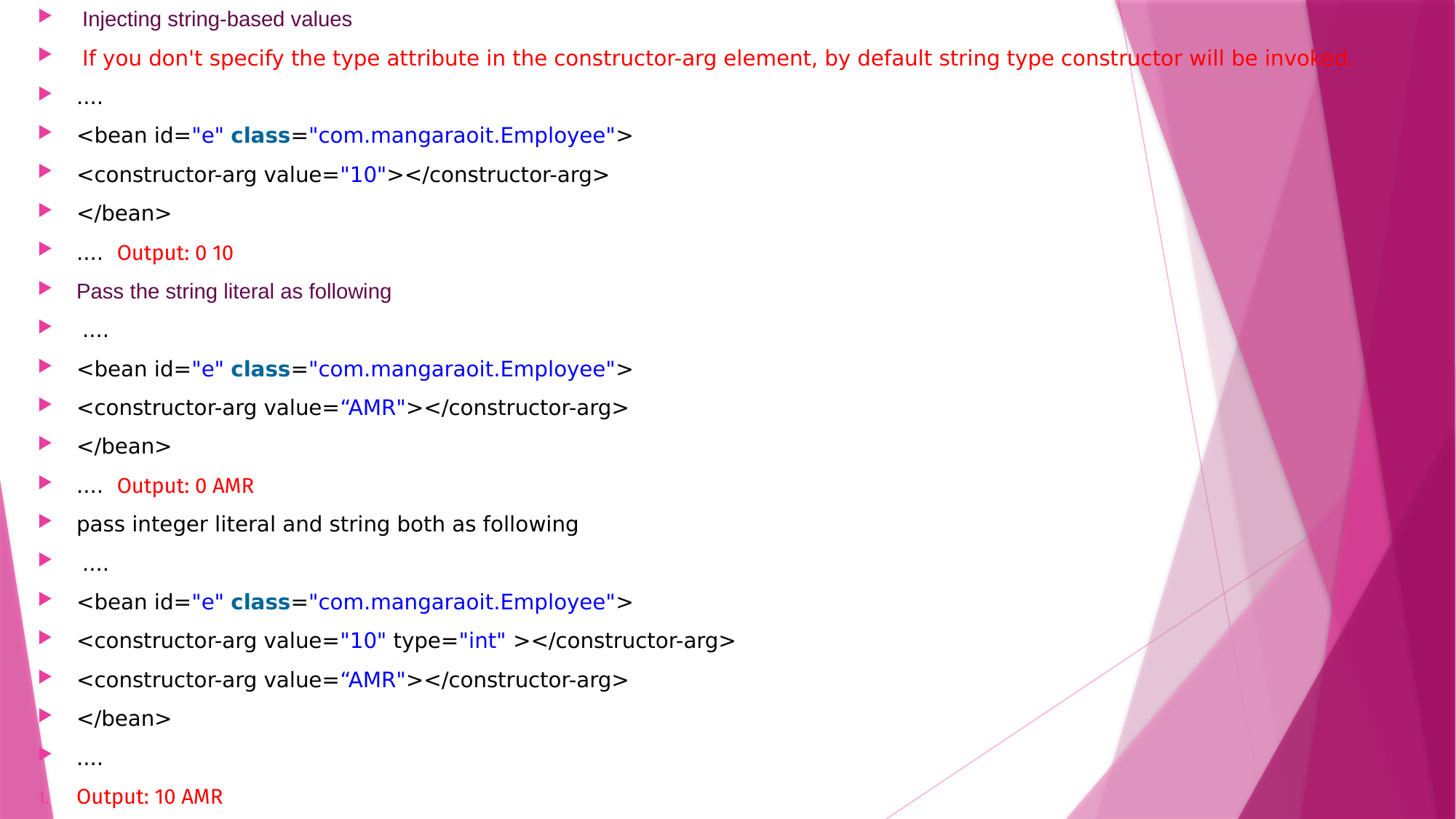

Injecting string-based values
 If you don't specify the type attribute in the constructor-arg element, by default string type constructor will be invoked.
....
<bean id="e" class="com.mangaraoit.Employee">
<constructor-arg value="10"></constructor-arg>
</bean>
....  Output: 0 10
Pass the string literal as following
 ....
<bean id="e" class="com.mangaraoit.Employee">
<constructor-arg value=“AMR"></constructor-arg>
</bean>
....  Output: 0 AMR
pass integer literal and string both as following
 ....
<bean id="e" class="com.mangaraoit.Employee">
<constructor-arg value="10" type="int" ></constructor-arg>
<constructor-arg value=“AMR"></constructor-arg>
</bean>
....
Output: 10 AMR